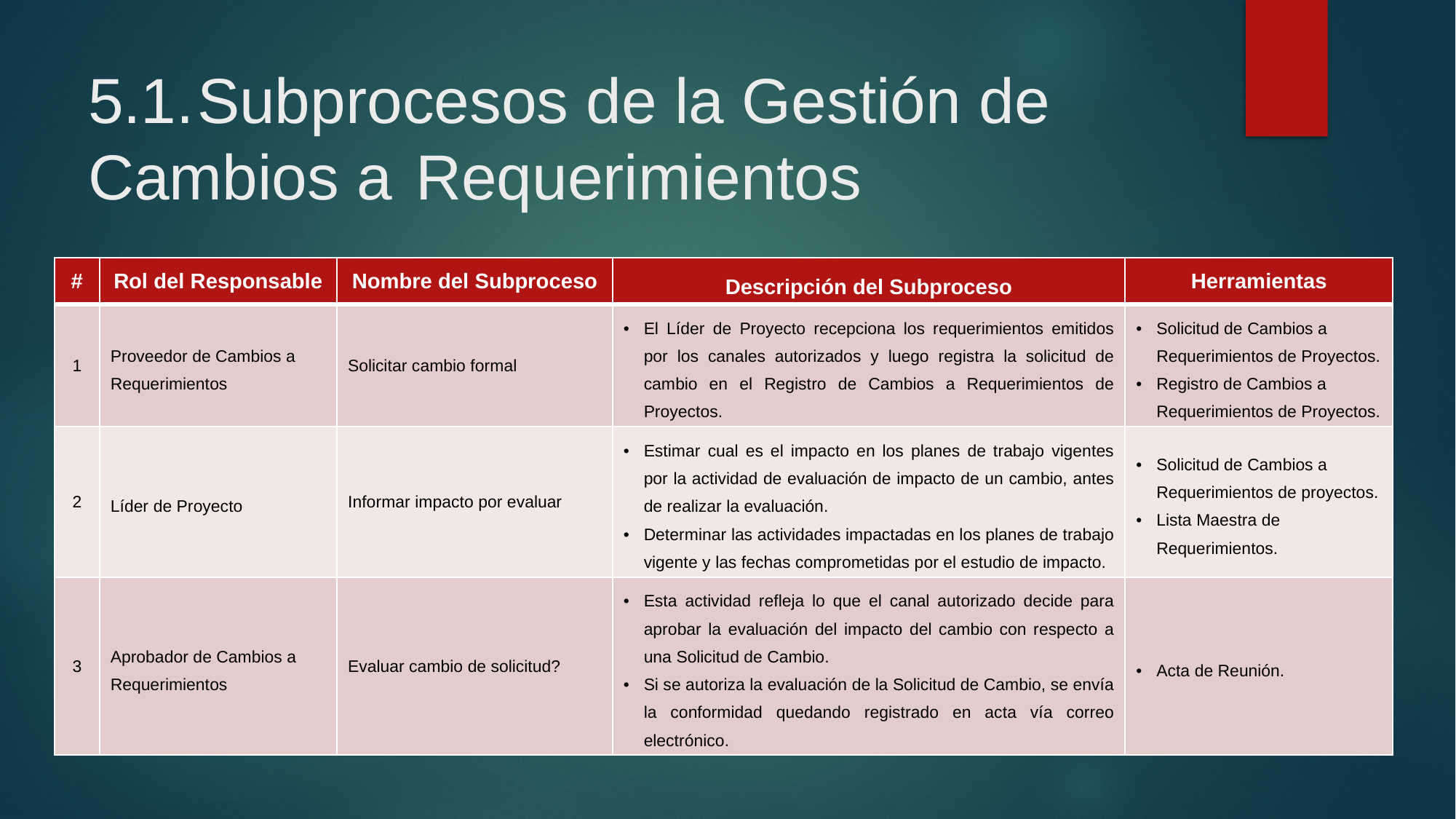

# 5.1.	Subprocesos de la Gestión de Cambios a 	Requerimientos
| # | Rol del Responsable | Nombre del Subproceso | Descripción del Subproceso | Herramientas |
| --- | --- | --- | --- | --- |
| 1 | Proveedor de Cambios a Requerimientos | Solicitar cambio formal | El Líder de Proyecto recepciona los requerimientos emitidos por los canales autorizados y luego registra la solicitud de cambio en el Registro de Cambios a Requerimientos de Proyectos. | Solicitud de Cambios a Requerimientos de Proyectos. Registro de Cambios a Requerimientos de Proyectos. |
| 2 | Líder de Proyecto | Informar impacto por evaluar | Estimar cual es el impacto en los planes de trabajo vigentes por la actividad de evaluación de impacto de un cambio, antes de realizar la evaluación. Determinar las actividades impactadas en los planes de trabajo vigente y las fechas comprometidas por el estudio de impacto. | Solicitud de Cambios a Requerimientos de proyectos. Lista Maestra de Requerimientos. |
| 3 | Aprobador de Cambios a Requerimientos | Evaluar cambio de solicitud? | Esta actividad refleja lo que el canal autorizado decide para aprobar la evaluación del impacto del cambio con respecto a una Solicitud de Cambio. Si se autoriza la evaluación de la Solicitud de Cambio, se envía la conformidad quedando registrado en acta vía correo electrónico. | Acta de Reunión. |